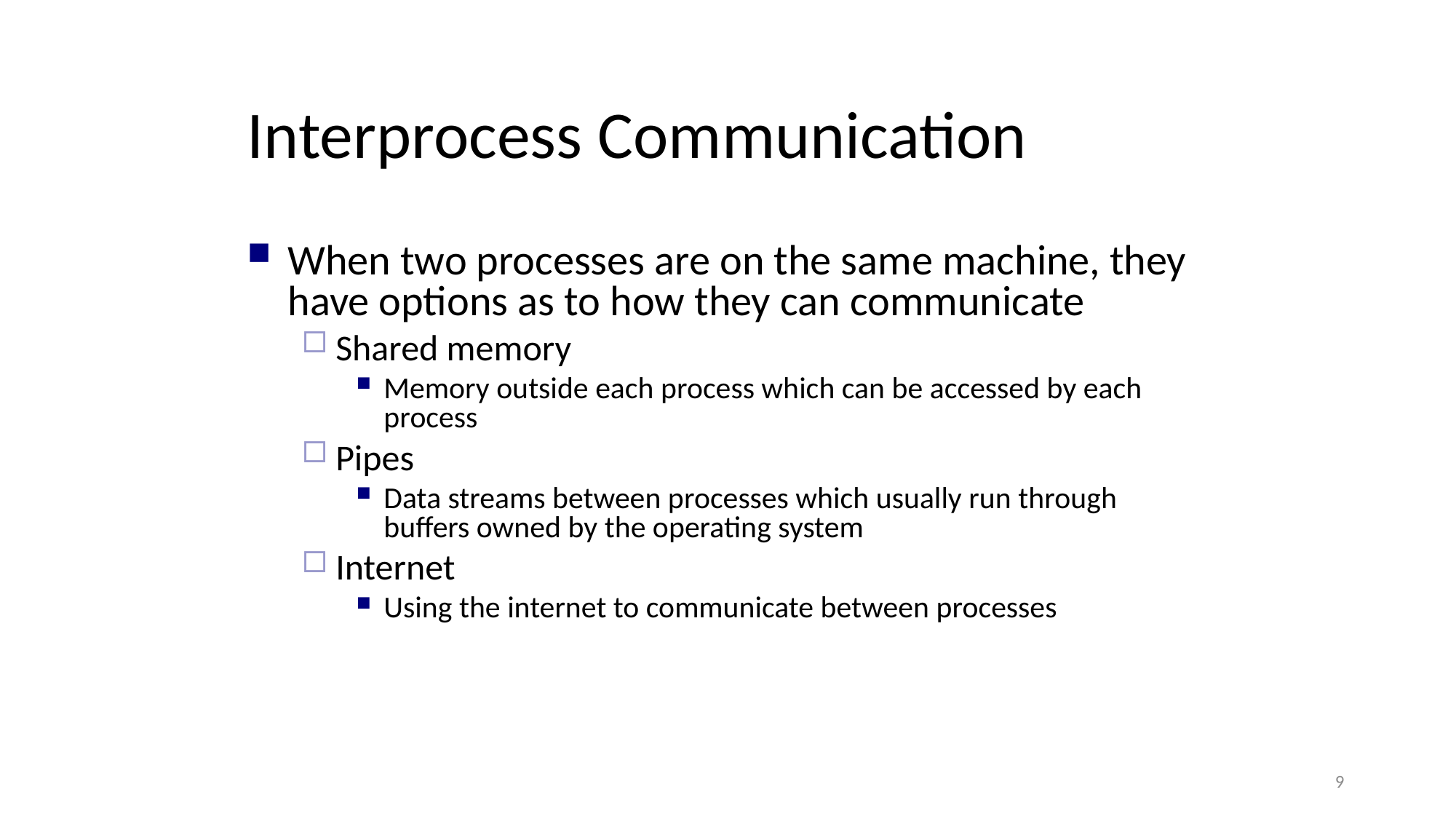

Interprocess Communication
When two processes are on the same machine, they have options as to how they can communicate
Shared memory
Memory outside each process which can be accessed by each process
Pipes
Data streams between processes which usually run through buffers owned by the operating system
Internet
Using the internet to communicate between processes
9